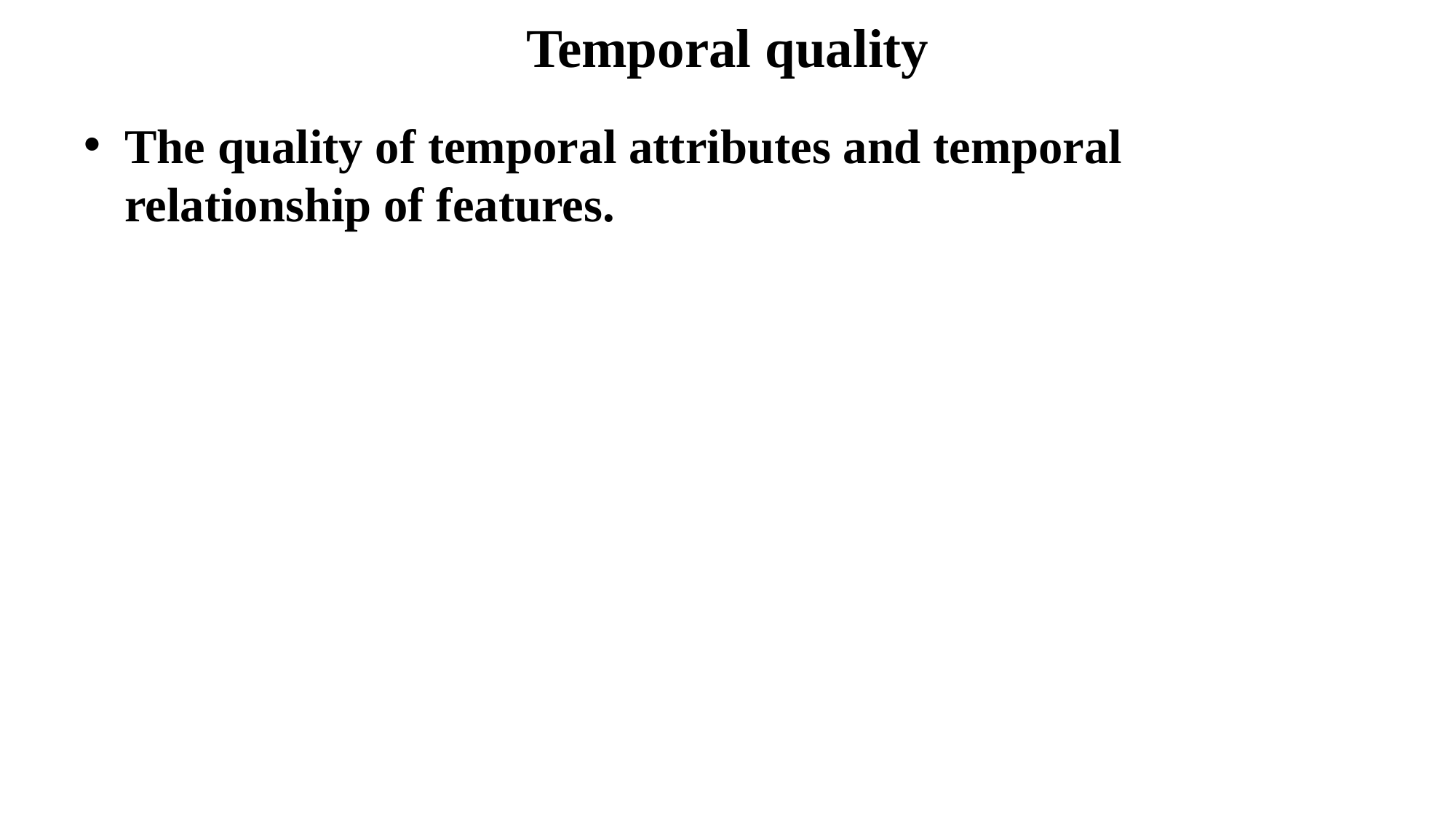

# Temporal quality
The quality of temporal attributes and temporal relationship of features.